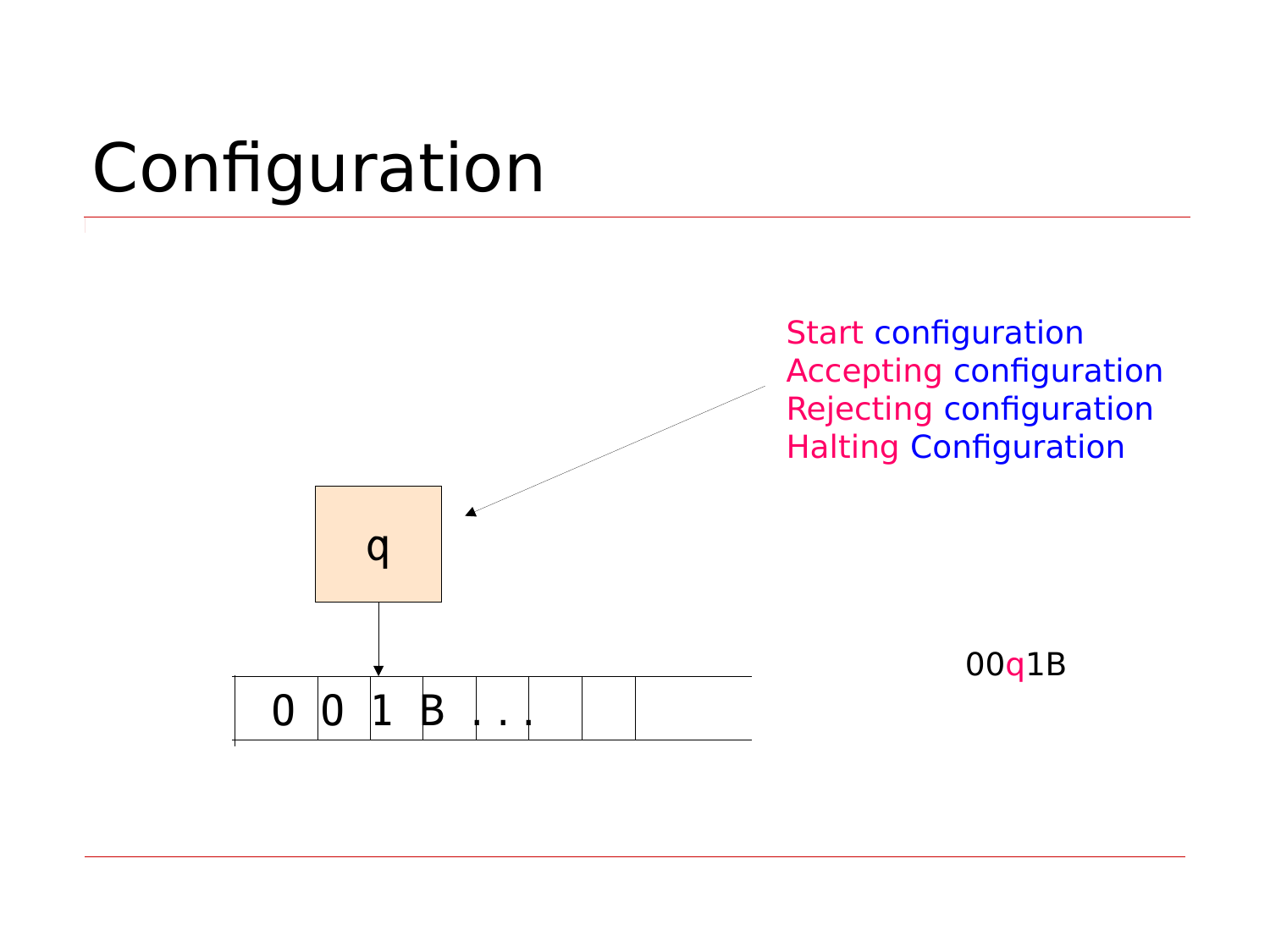

# Configuration
Start configuration
Accepting configuration
Rejecting configuration
Halting Configuration
q
00q1B
  0  0  1  B  . . .